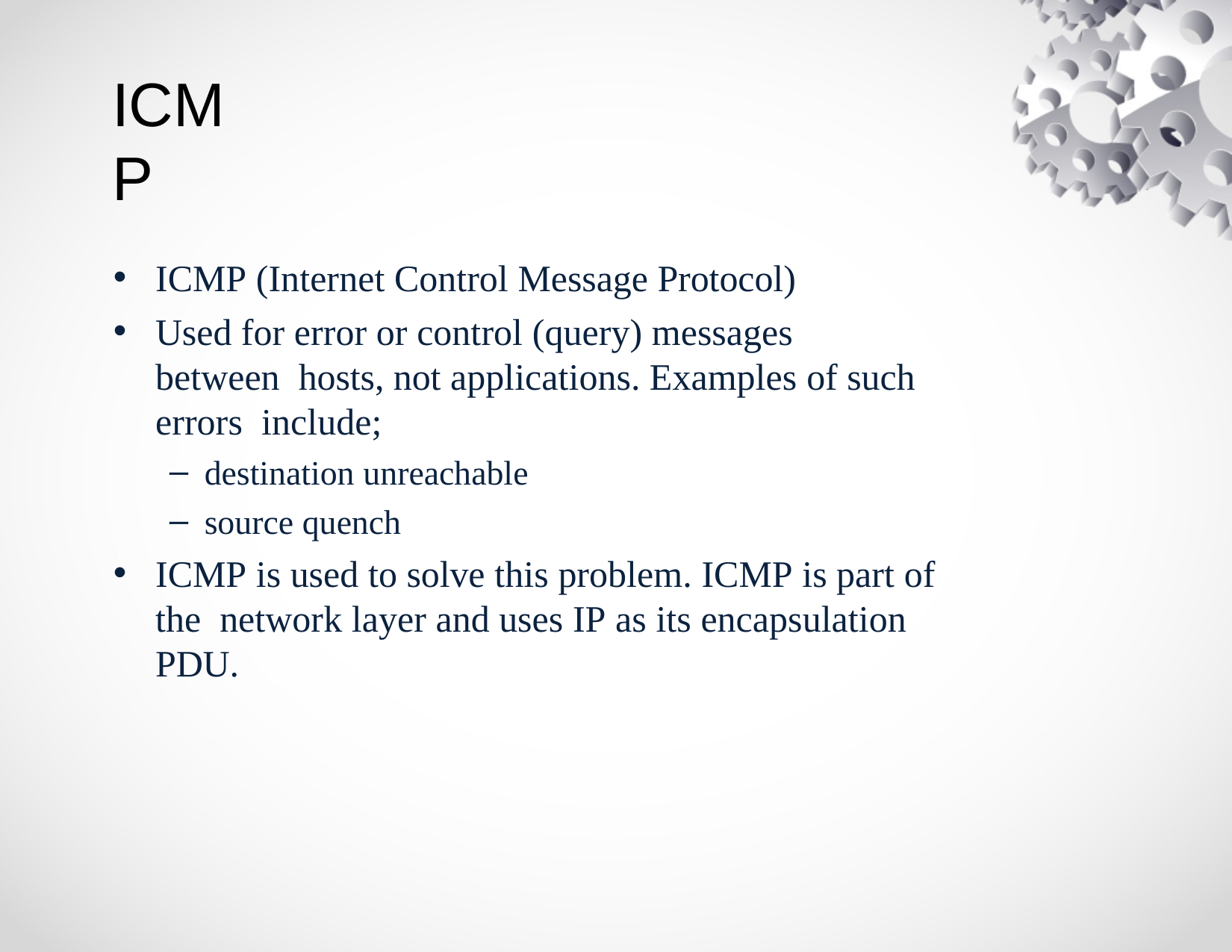

# ICMP
ICMP (Internet Control Message Protocol)
Used for error or control (query) messages between  hosts, not applications. Examples of such errors  include;
destination unreachable
source quench
ICMP is used to solve this problem. ICMP is part of the  network layer and uses IP as its encapsulation PDU.